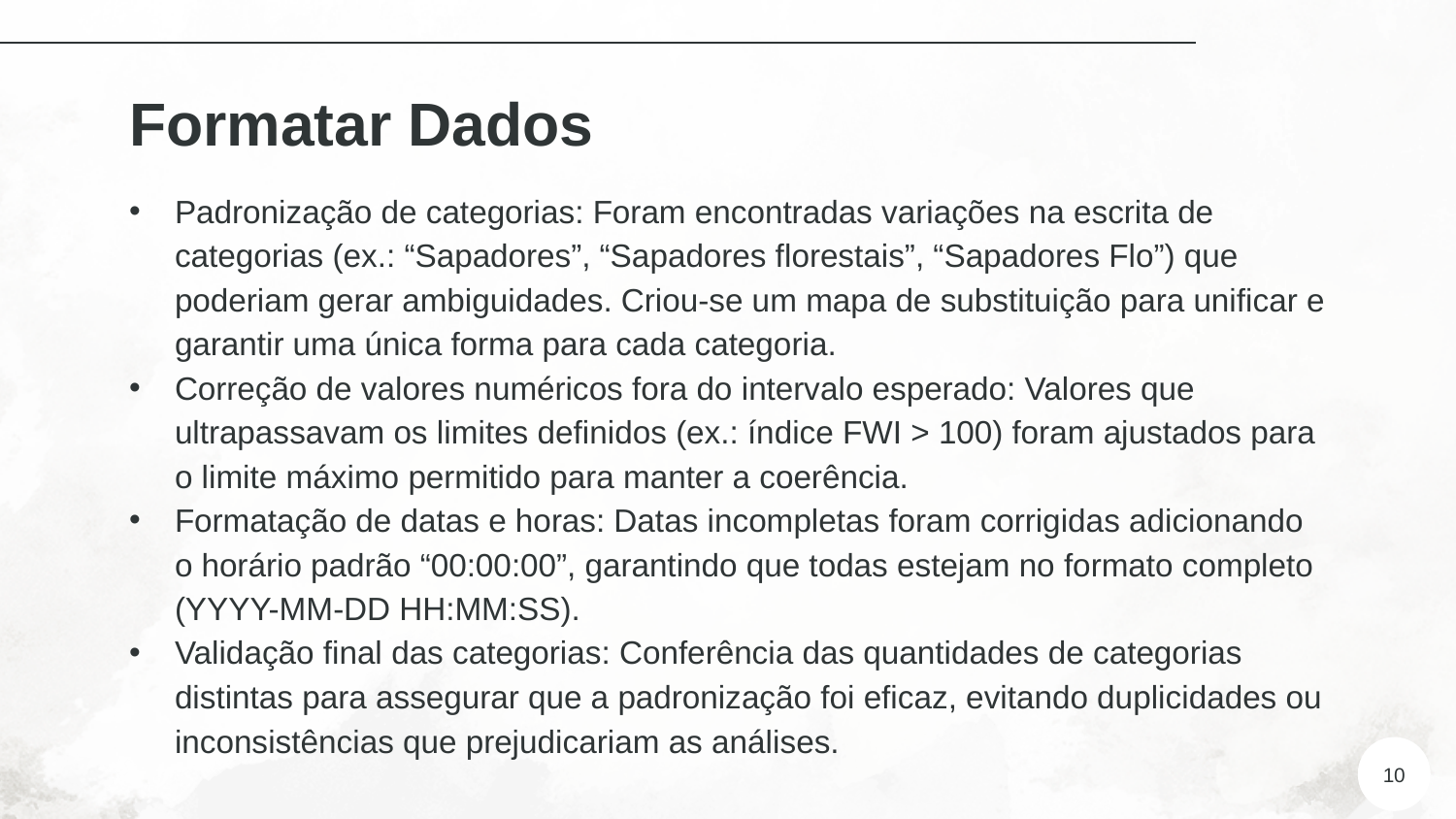

# Formatar Dados
Padronização de categorias: Foram encontradas variações na escrita de categorias (ex.: “Sapadores”, “Sapadores florestais”, “Sapadores Flo”) que poderiam gerar ambiguidades. Criou-se um mapa de substituição para unificar e garantir uma única forma para cada categoria.
Correção de valores numéricos fora do intervalo esperado: Valores que ultrapassavam os limites definidos (ex.: índice FWI > 100) foram ajustados para o limite máximo permitido para manter a coerência.
Formatação de datas e horas: Datas incompletas foram corrigidas adicionando o horário padrão “00:00:00”, garantindo que todas estejam no formato completo (YYYY-MM-DD HH:MM:SS).
Validação final das categorias: Conferência das quantidades de categorias distintas para assegurar que a padronização foi eficaz, evitando duplicidades ou inconsistências que prejudicariam as análises.
10